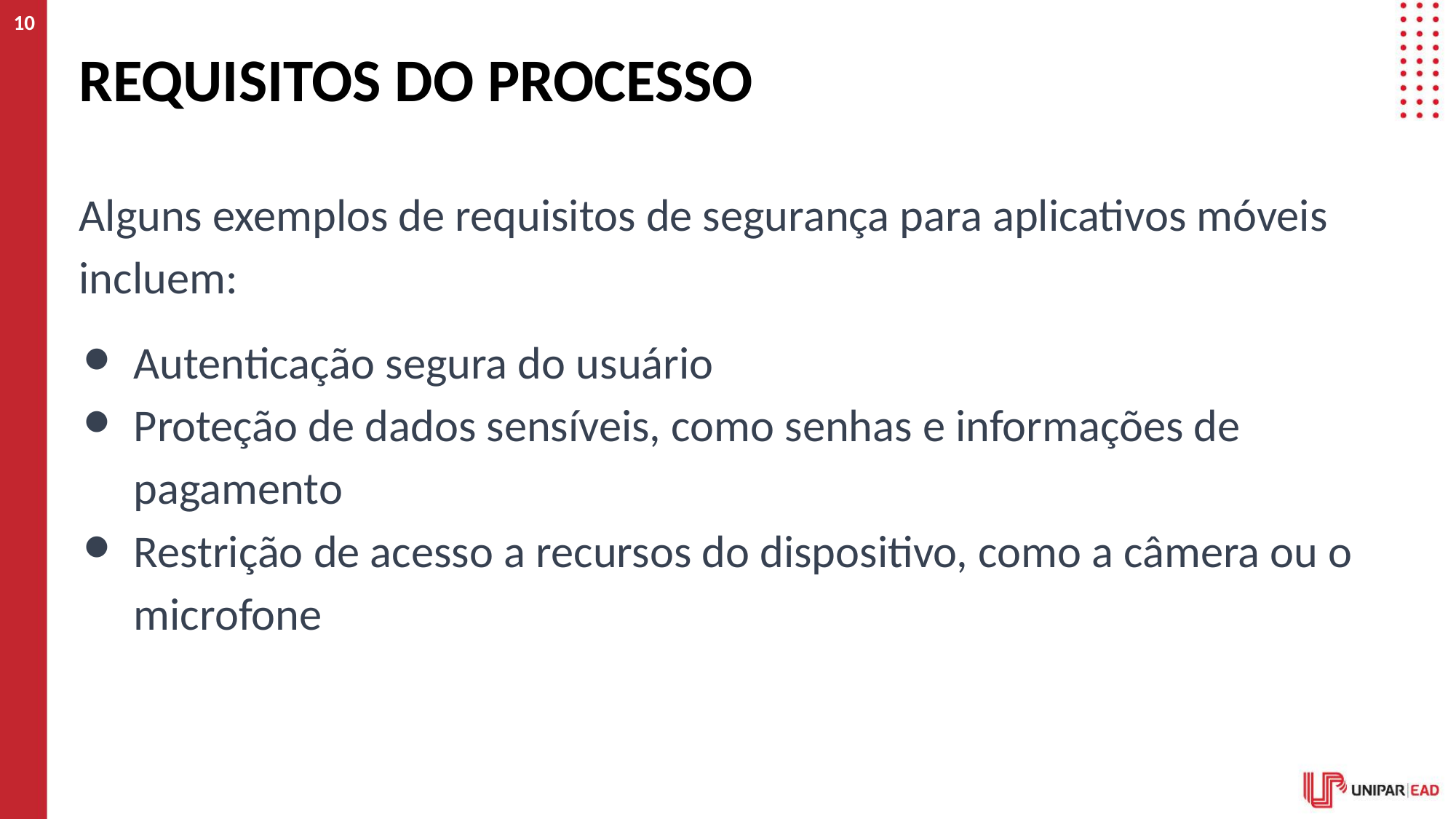

10
# REQUISITOS DO PROCESSO

Alguns exemplos de requisitos de segurança para aplicativos móveis incluem:
Autenticação segura do usuário
Proteção de dados sensíveis, como senhas e informações de pagamento
Restrição de acesso a recursos do dispositivo, como a câmera ou o microfone